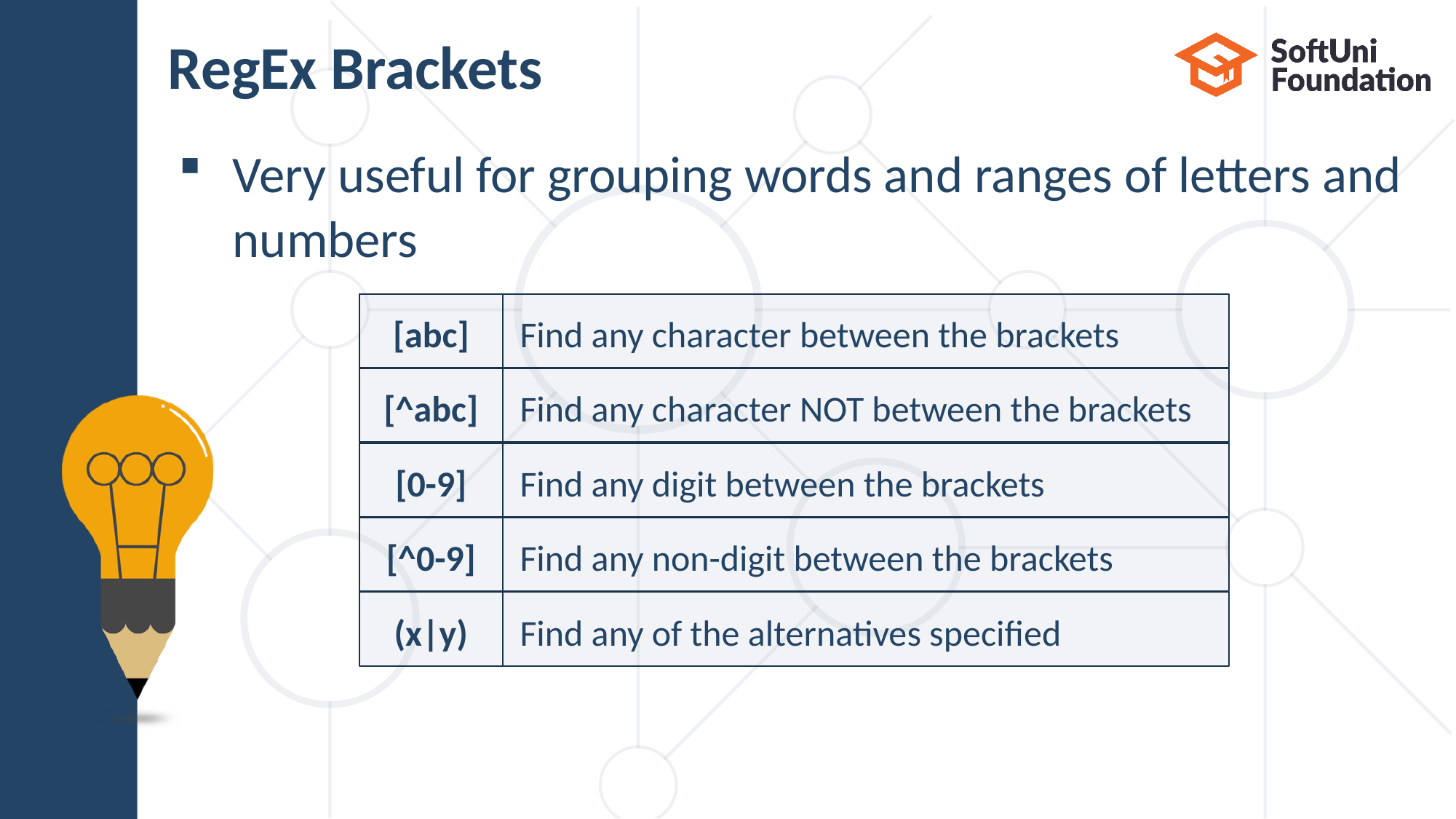

# RegEx Brackets
Very useful for grouping words and ranges of letters and numbers
[abc]
Find any character between the brackets
[^abc]
Find any character NOT between the brackets
[0-9]
Find any digit between the brackets
[^0-9]
Find any non-digit between the brackets
(x|y)
Find any of the alternatives specified